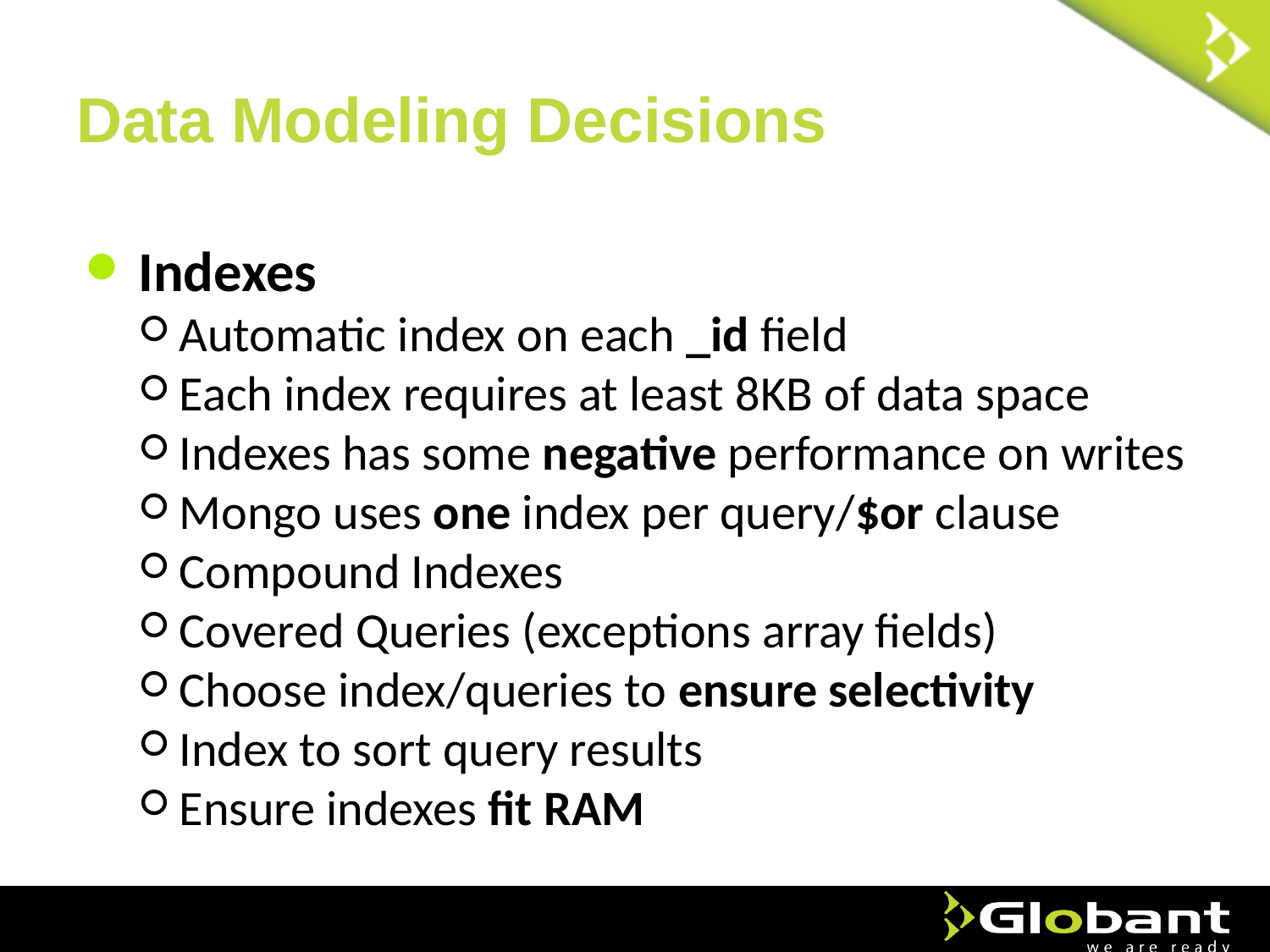

# Data Modeling Decisions
Indexes
Automatic index on each _id field
Each index requires at least 8KB of data space
Indexes has some negative performance on writes
Mongo uses one index per query/$or clause
Compound Indexes
Covered Queries (exceptions array fields)
Choose index/queries to ensure selectivity
Index to sort query results
Ensure indexes fit RAM